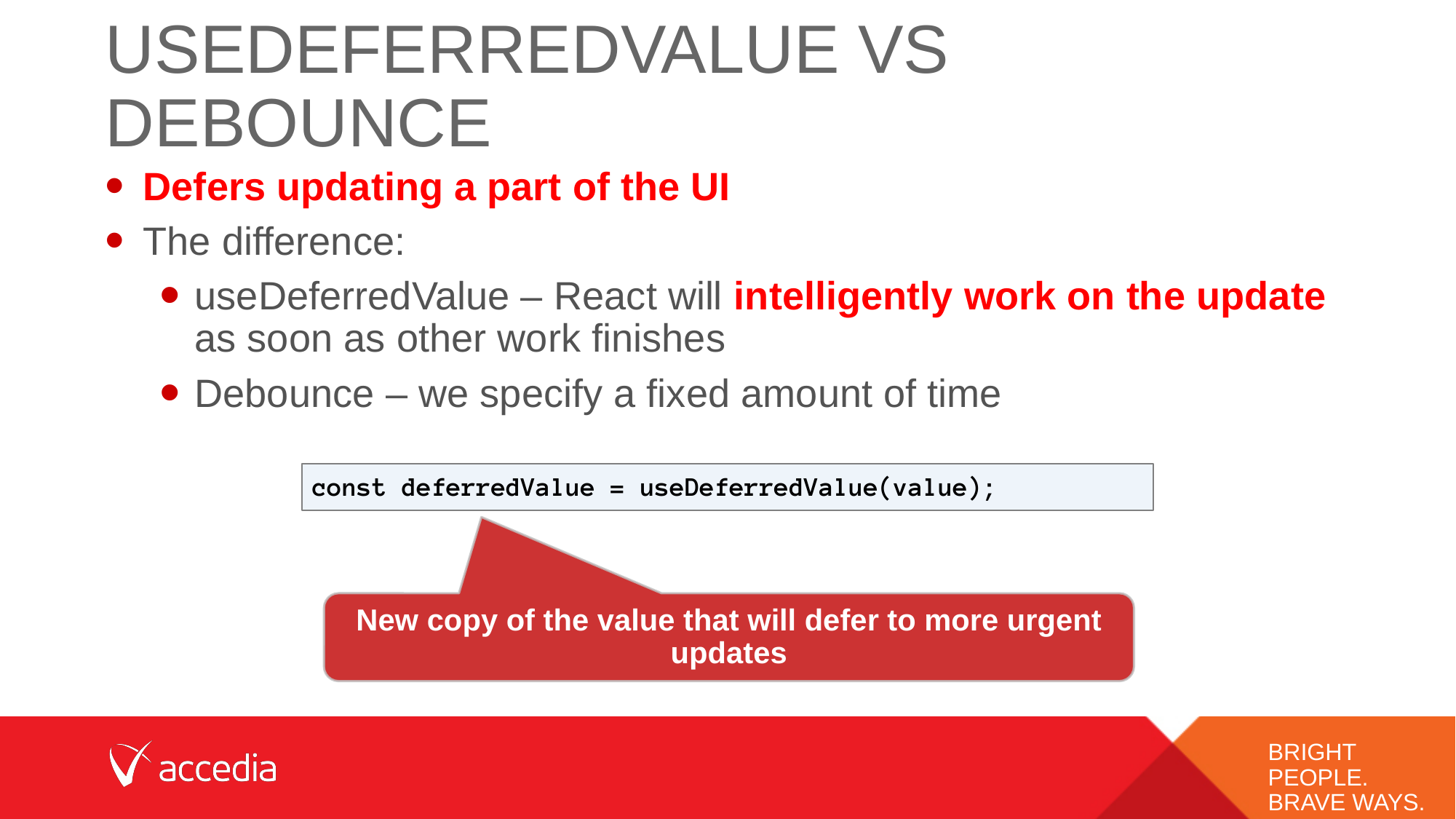

# useDeferredValue vs debounce
Defers updating a part of the UI
The difference:
useDeferredValue – React will intelligently work on the update as soon as other work finishes
Debounce – we specify a fixed amount of time
const deferredValue = useDeferredValue(value);
New copy of the value that will defer to more urgent updates